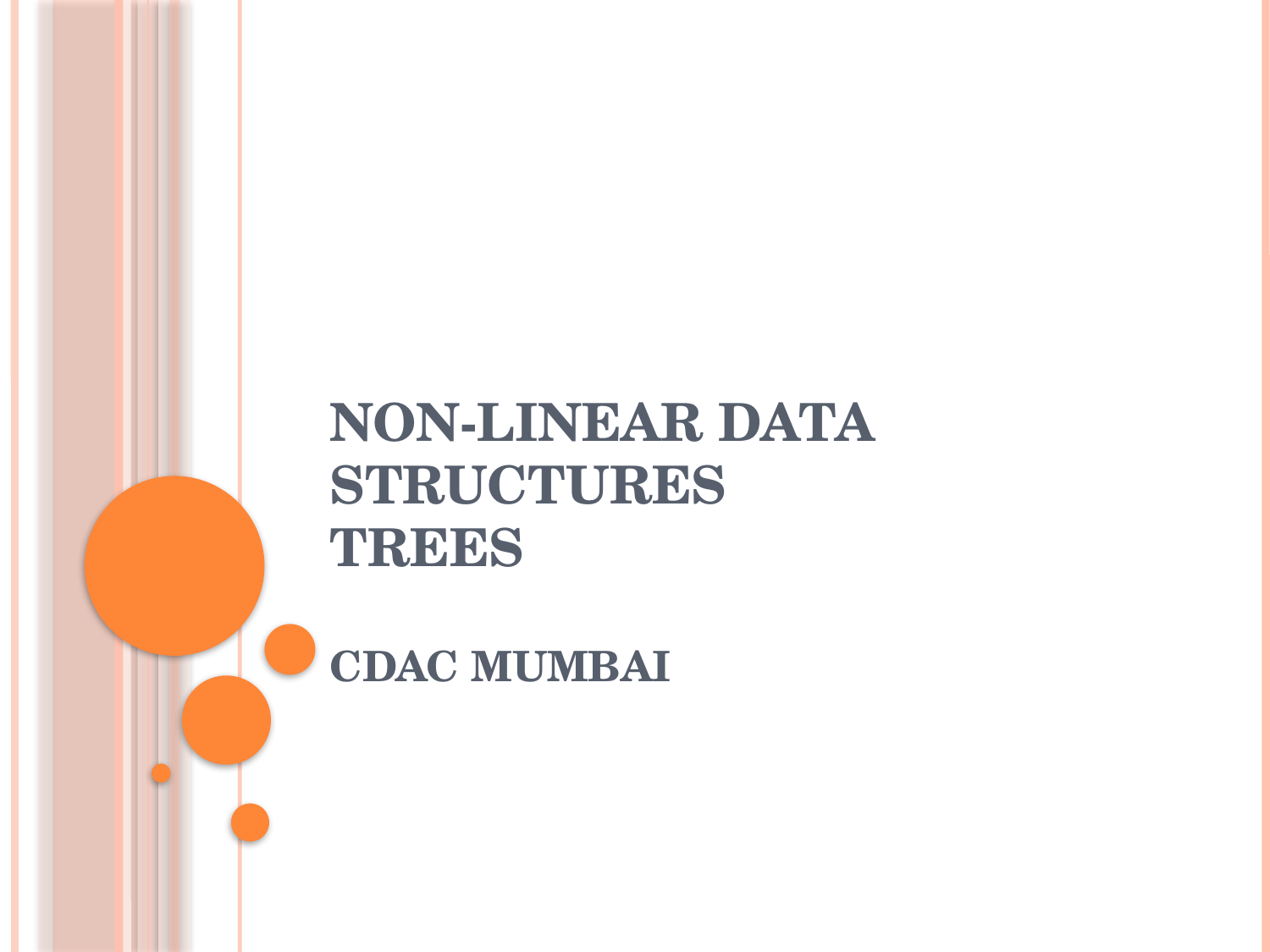

# Non-Linear Data Structures Trees CDAC Mumbai